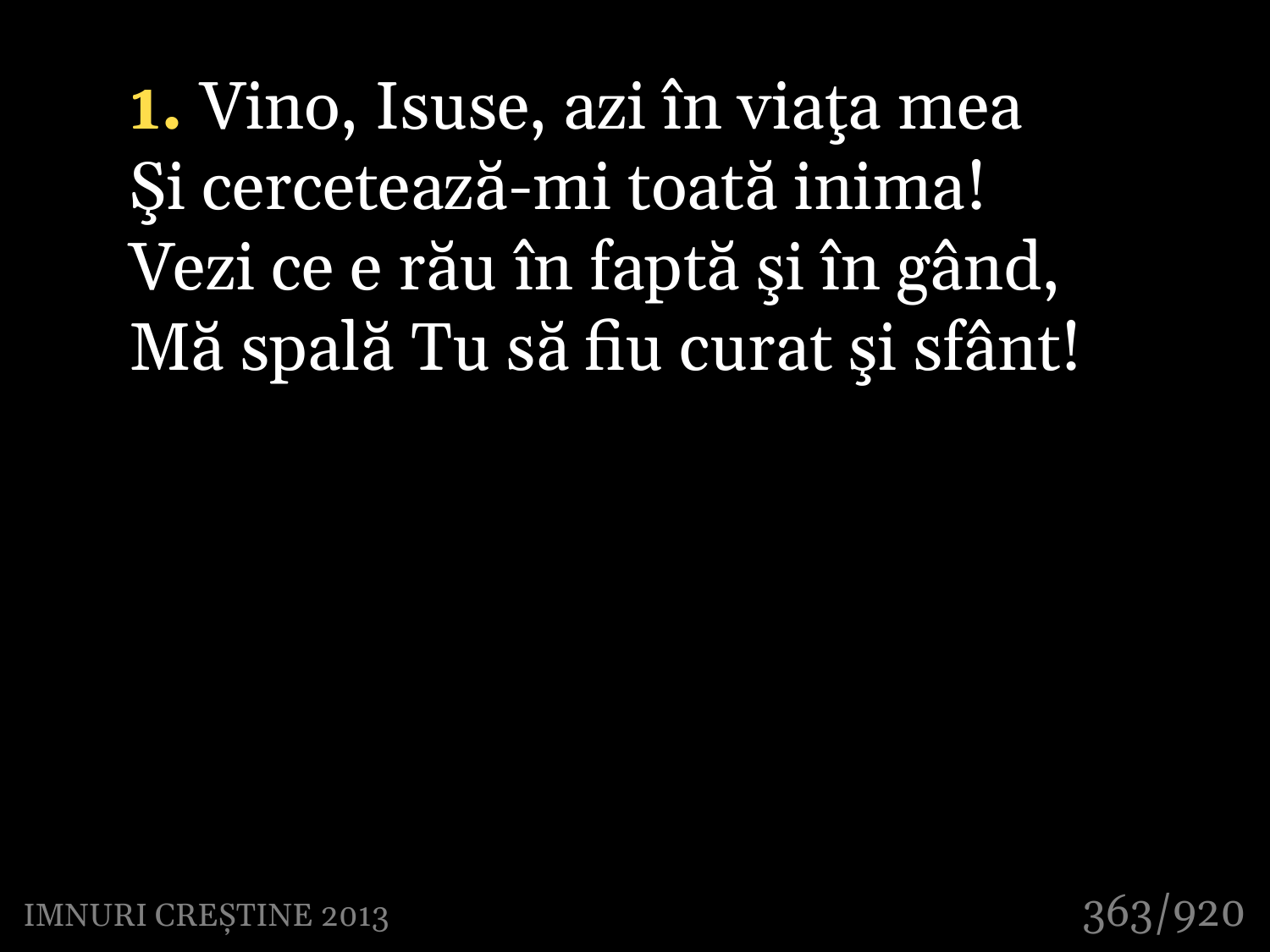

1. Vino, Isuse, azi în viaţa mea
Şi cercetează-mi toată inima!
Vezi ce e rău în faptă şi în gând,
Mă spală Tu să fiu curat şi sfânt!
363/920
IMNURI CREȘTINE 2013